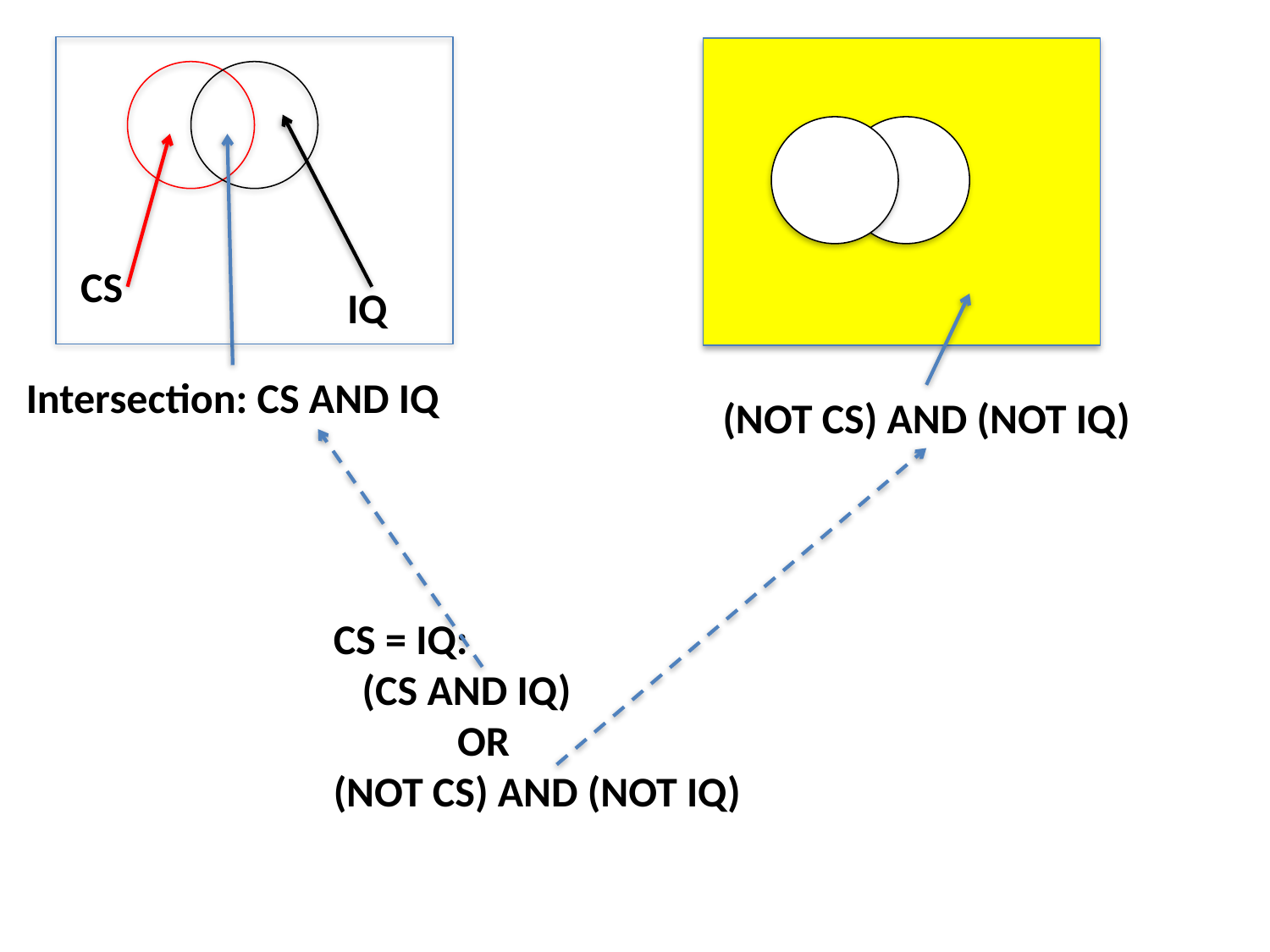

CS
IQ
Intersection: CS AND IQ
(NOT CS) AND (NOT IQ)
CS = IQ:
   (CS AND IQ)
             OR
(NOT CS) AND (NOT IQ)